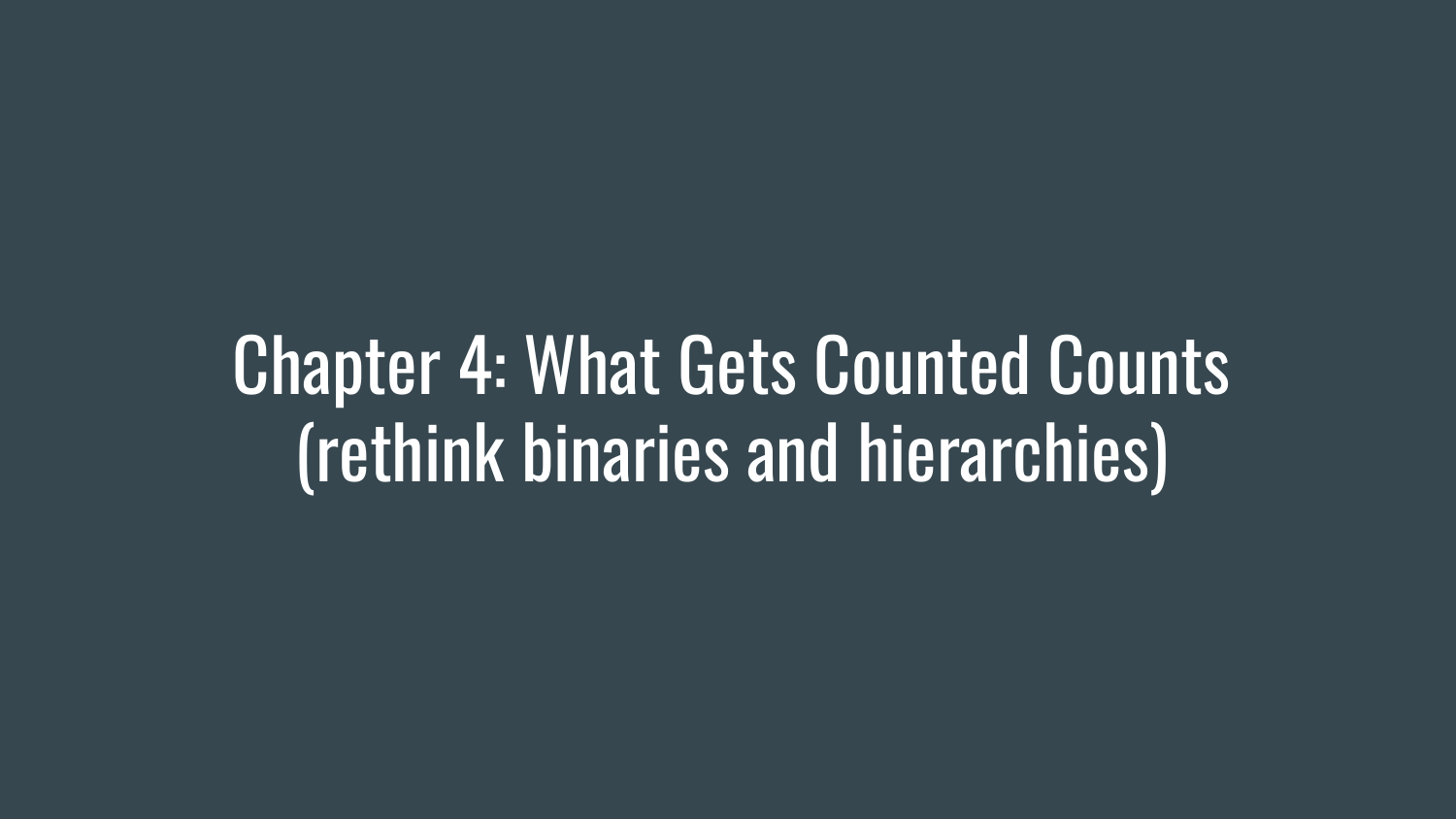

# Chapter 4: What Gets Counted Counts
(rethink binaries and hierarchies)